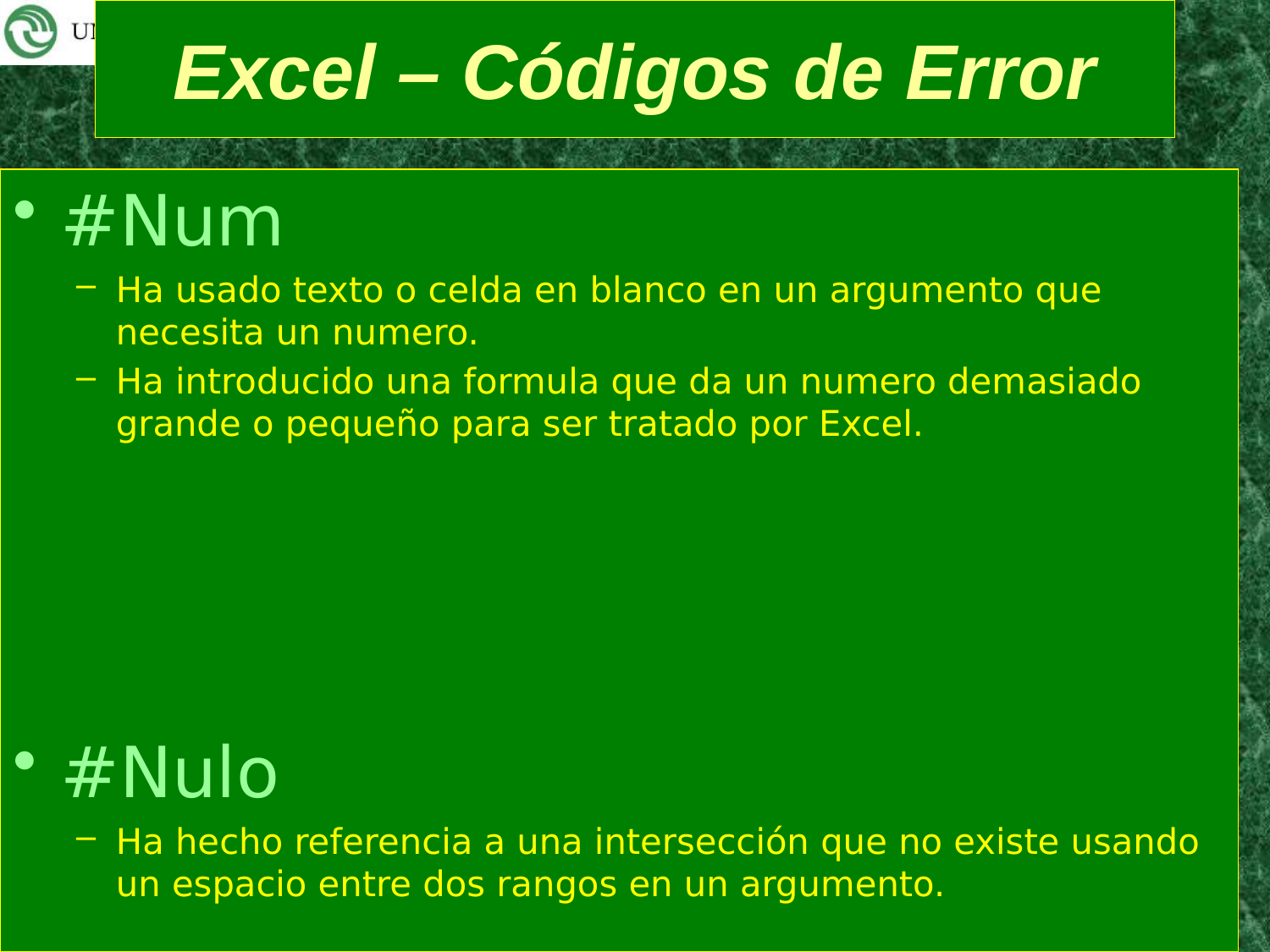

# Excel – Códigos de Error
#Num
Ha usado texto o celda en blanco en un argumento que necesita un numero.
Ha introducido una formula que da un numero demasiado grande o pequeño para ser tratado por Excel.

#Nulo
Ha hecho referencia a una intersección que no existe usando un espacio entre dos rangos en un argumento.